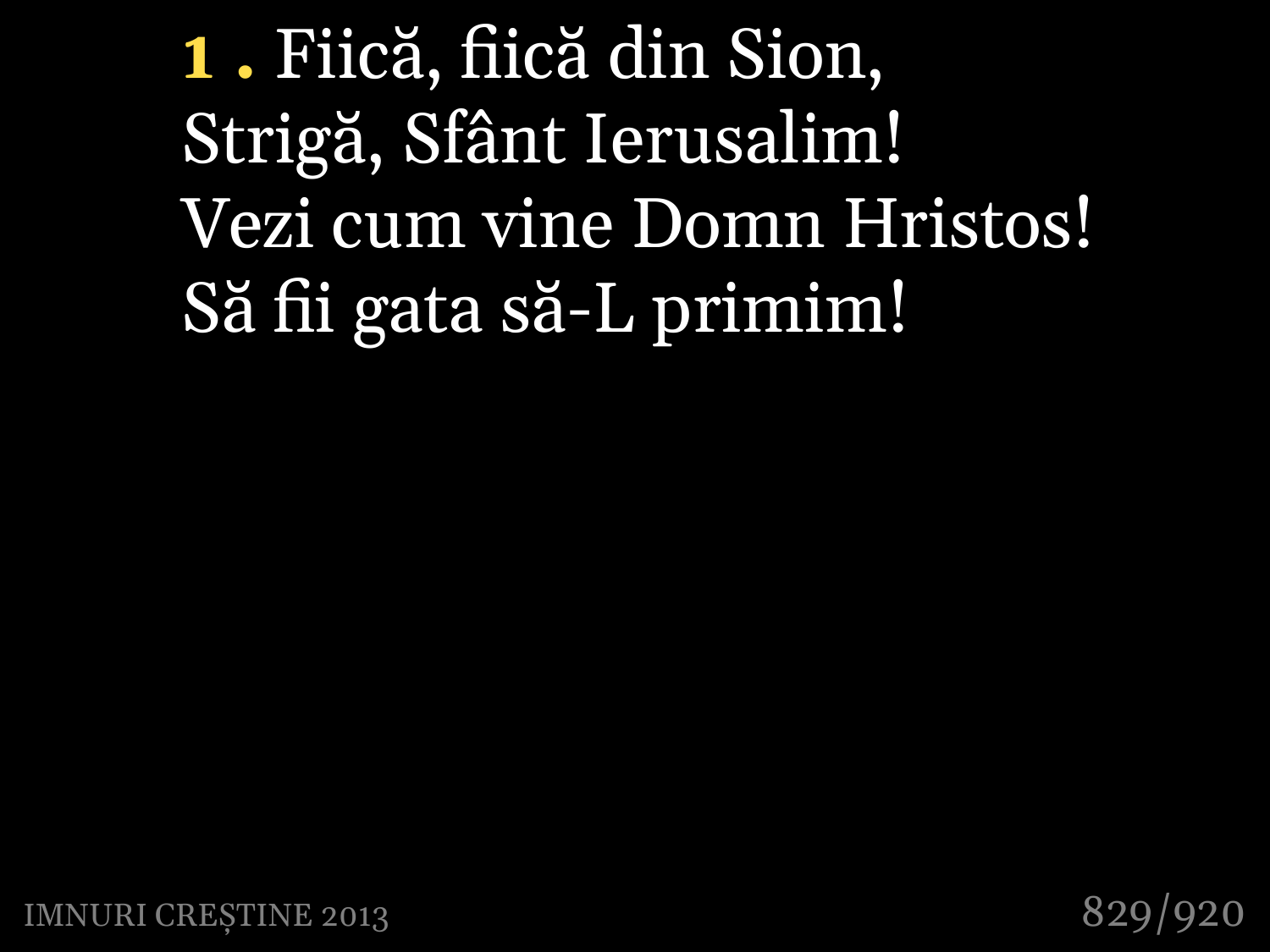

1 . Fiică, fiică din Sion,
Strigă, Sfânt Ierusalim!
Vezi cum vine Domn Hristos!
Să fii gata să-L primim!
829/920
IMNURI CREȘTINE 2013